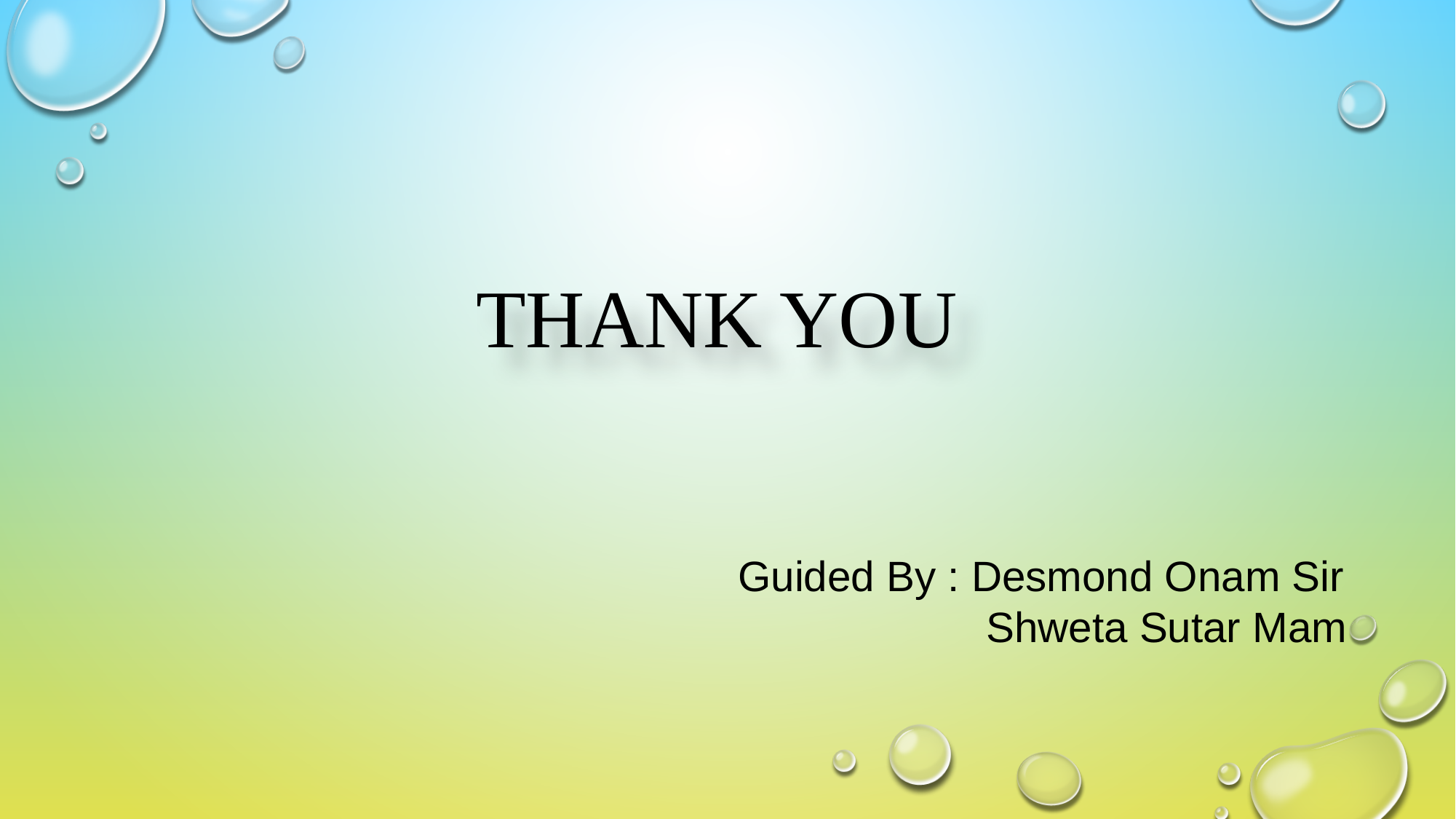

THANK YOU
Guided By : Desmond Onam Sir
                     Shweta Sutar Mam